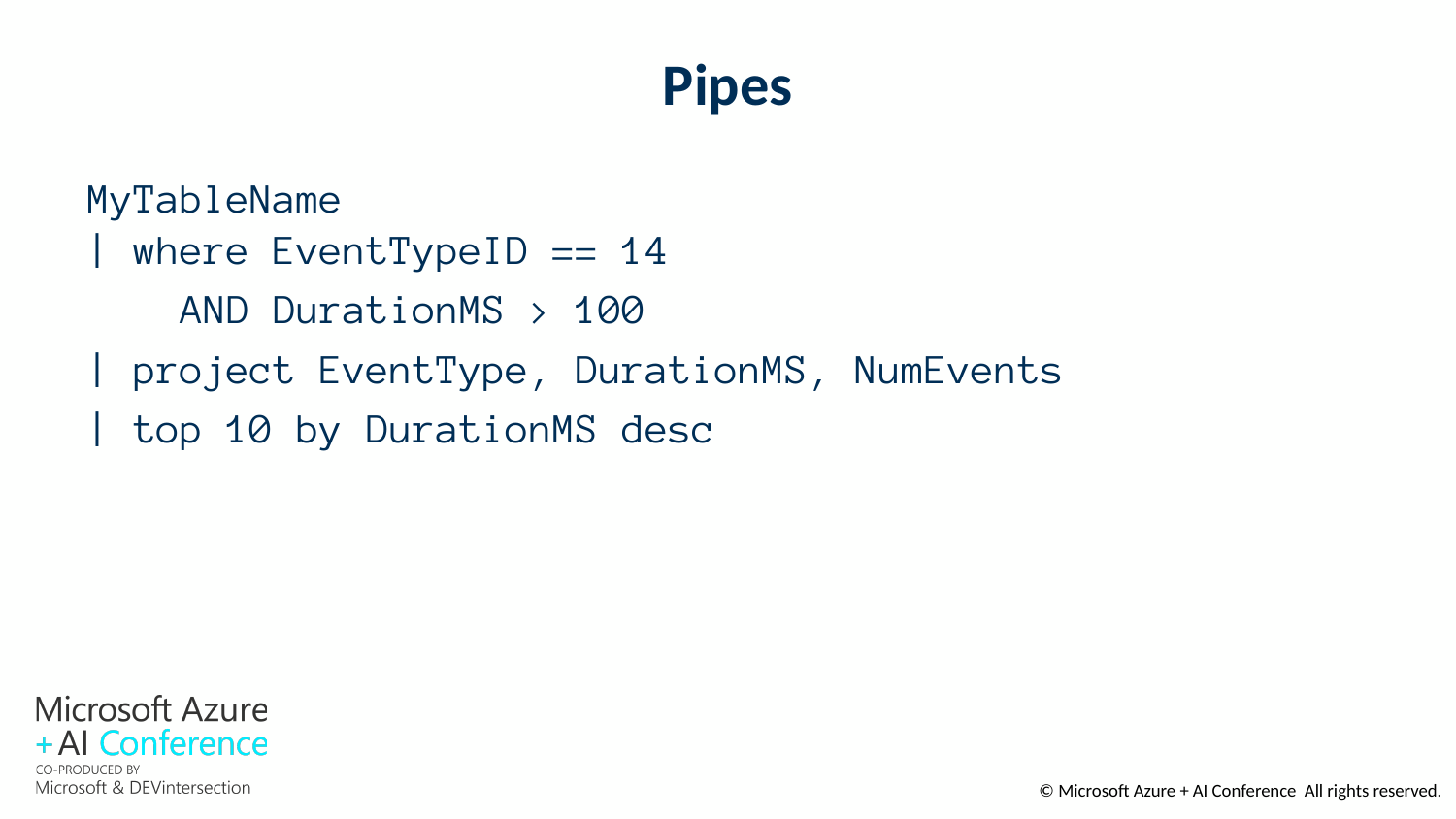

# Pipes
MyTableName
| where EventTypeID == 14
    AND DurationMS > 100
| project EventType, DurationMS, NumEvents
| top 10 by DurationMS desc